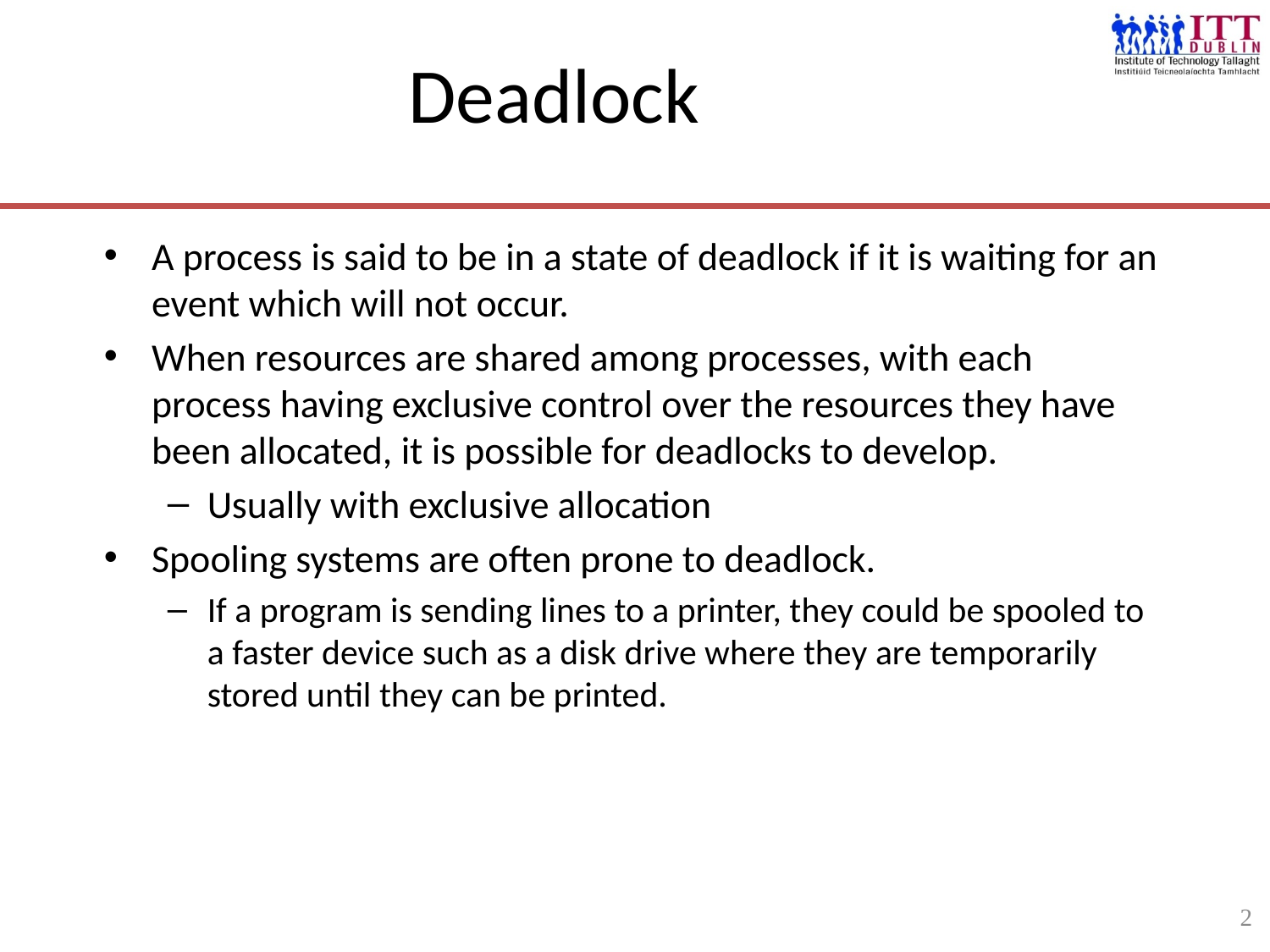

2
# Deadlock
A process is said to be in a state of deadlock if it is waiting for an event which will not occur.
When resources are shared among processes, with each process having exclusive control over the resources they have been allocated, it is possible for deadlocks to develop.
Usually with exclusive allocation
Spooling systems are often prone to deadlock.
If a program is sending lines to a printer, they could be spooled to a faster device such as a disk drive where they are temporarily stored until they can be printed.